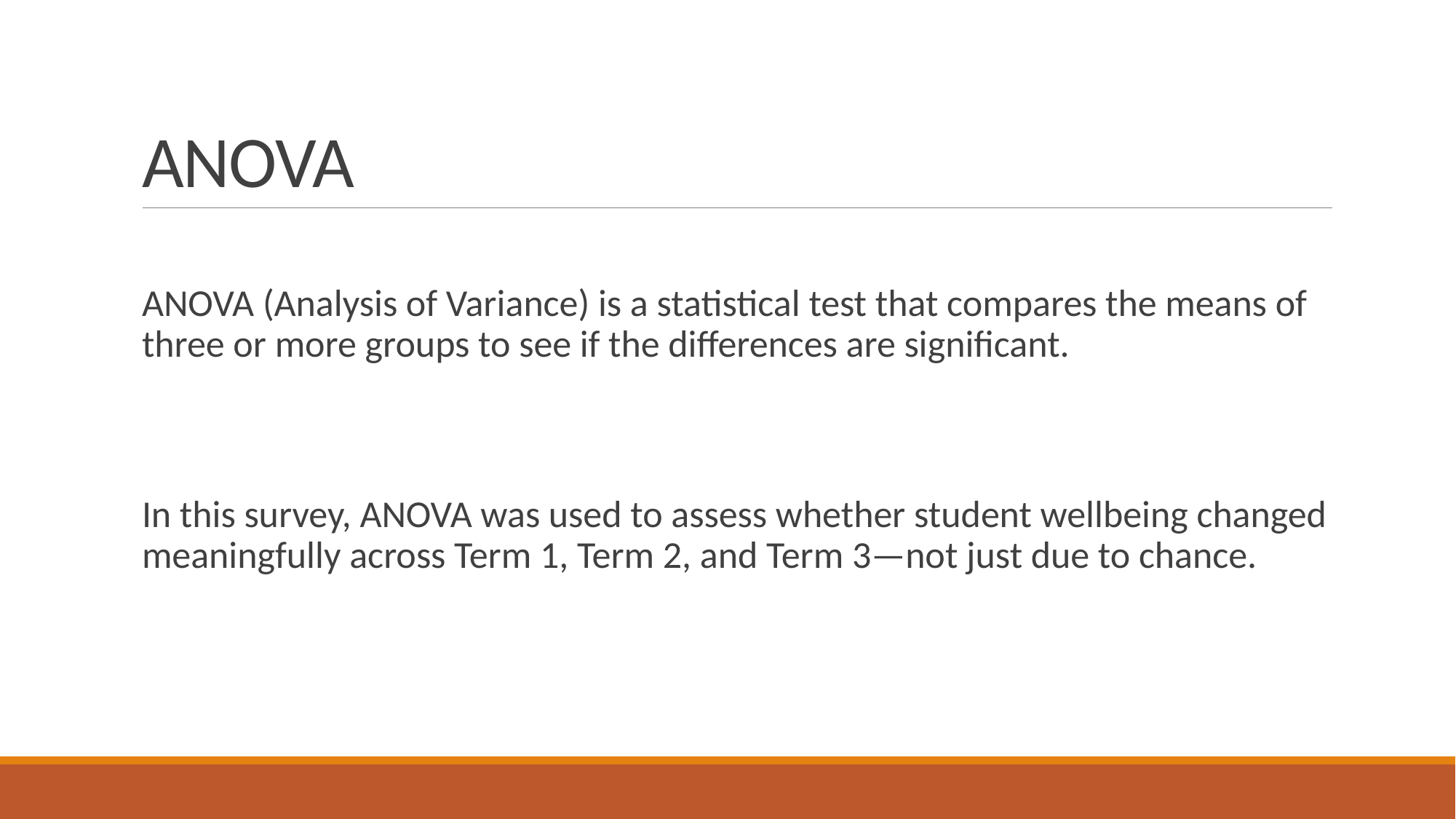

# ANOVA

ANOVA (Analysis of Variance) is a statistical test that compares the means of three or more groups to see if the differences are significant.

In this survey, ANOVA was used to assess whether student wellbeing changed meaningfully across Term 1, Term 2, and Term 3—not just due to chance.